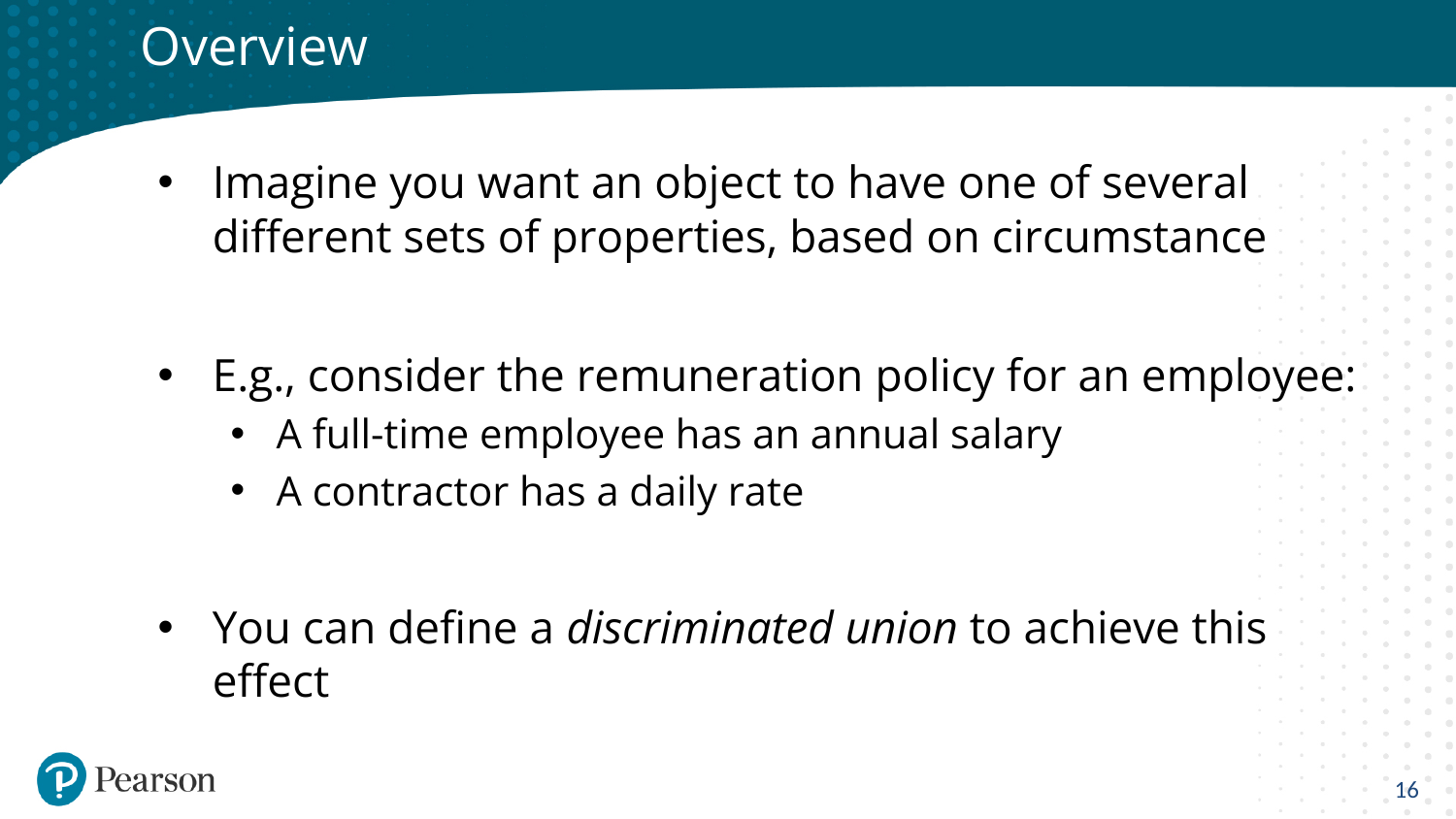

# Overview
Imagine you want an object to have one of several different sets of properties, based on circumstance

E.g., consider the remuneration policy for an employee:
A full-time employee has an annual salary
A contractor has a daily rate

You can define a discriminated union to achieve this effect

16